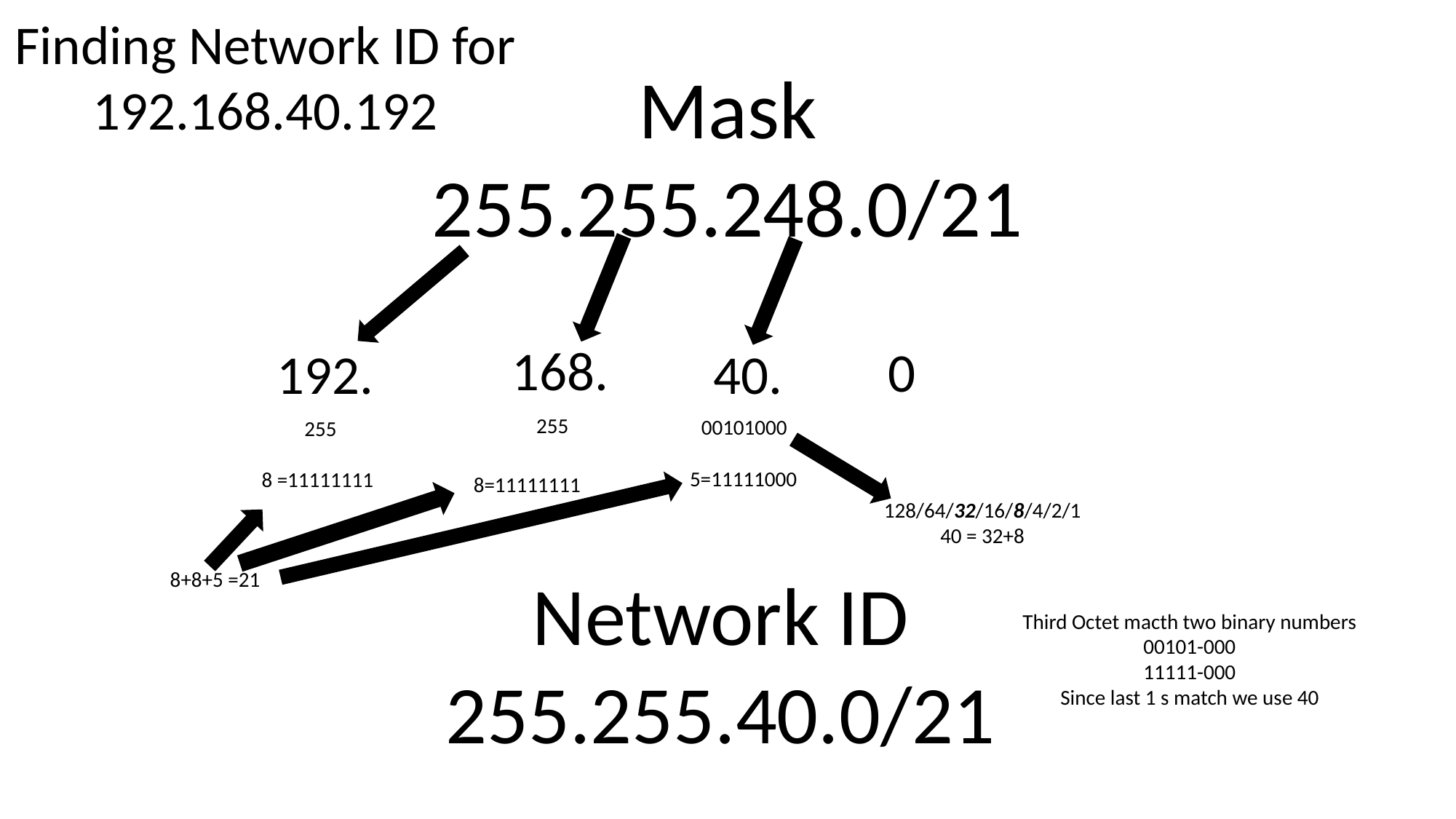

Finding Network ID for
192.168.40.192
Mask
255.255.248.0/21

168.
0
192.
40.
255
00101000
255

5=11111000
8 =11111111
8=11111111
128/64/32/16/8/4/2/1
40 = 32+8

Network ID
255.255.40.0/21
8+8+5 =21
Third Octet macth two binary numbers
00101-000
11111-000
Since last 1 s match we use 40